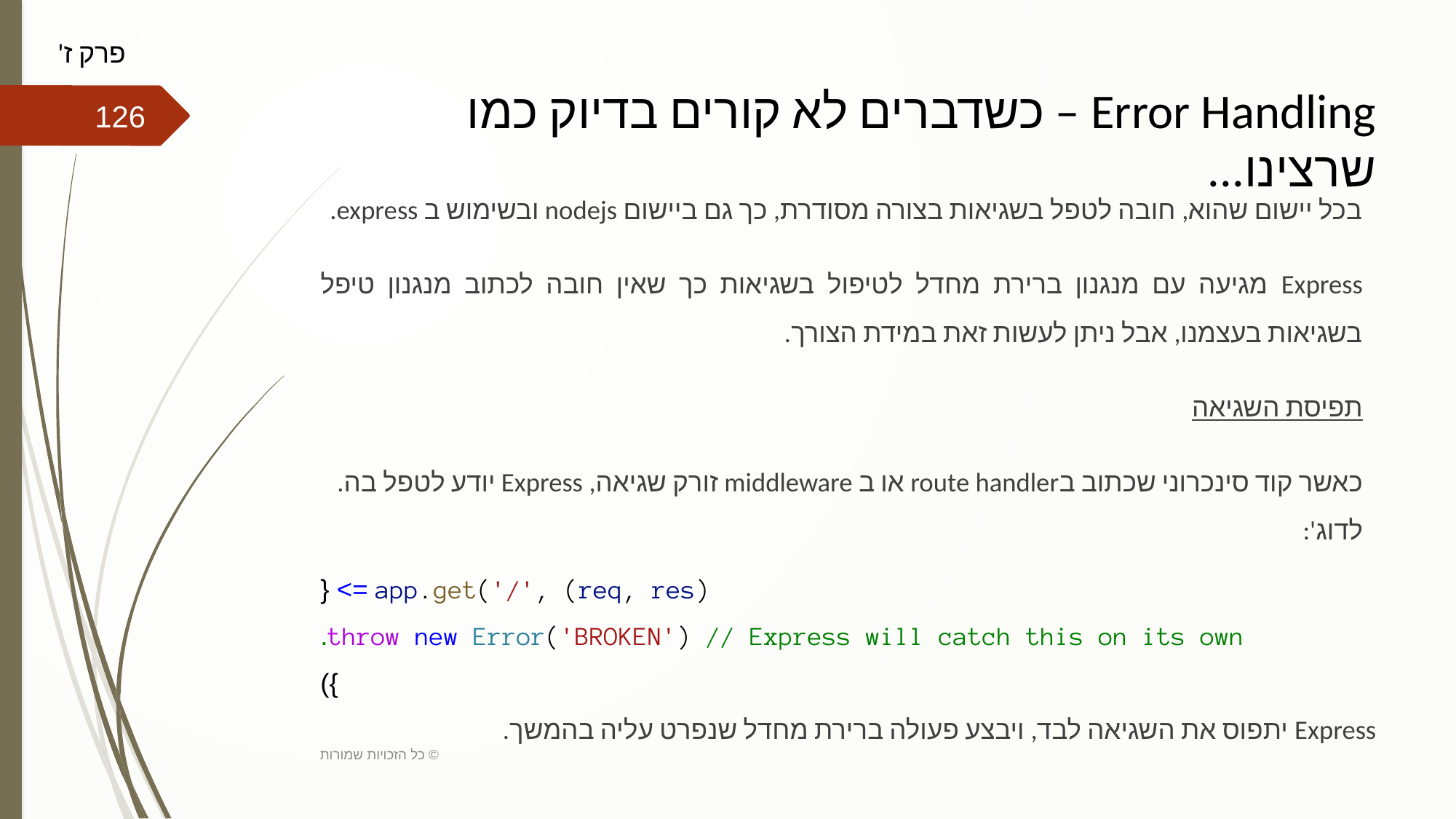

פרק ז'
# Error Handling – כשדברים לא קורים בדיוק כמו שרצינו...
126
בכל יישום שהוא, חובה לטפל בשגיאות בצורה מסודרת, כך גם ביישום nodejs ובשימוש ב express.
Express מגיעה עם מנגנון ברירת מחדל לטיפול בשגיאות כך שאין חובה לכתוב מנגנון טיפל בשגיאות בעצמנו, אבל ניתן לעשות זאת במידת הצורך.
תפיסת השגיאה
כאשר קוד סינכרוני שכתוב בroute handler או ב middleware זורק שגיאה, Express יודע לטפל בה. לדוג':
app.get('/', (req, res) => {
    throw new Error('BROKEN') // Express will catch this on its own.
  })
Express יתפוס את השגיאה לבד, ויבצע פעולה ברירת מחדל שנפרט עליה בהמשך.

כל הזכויות שמורות ©